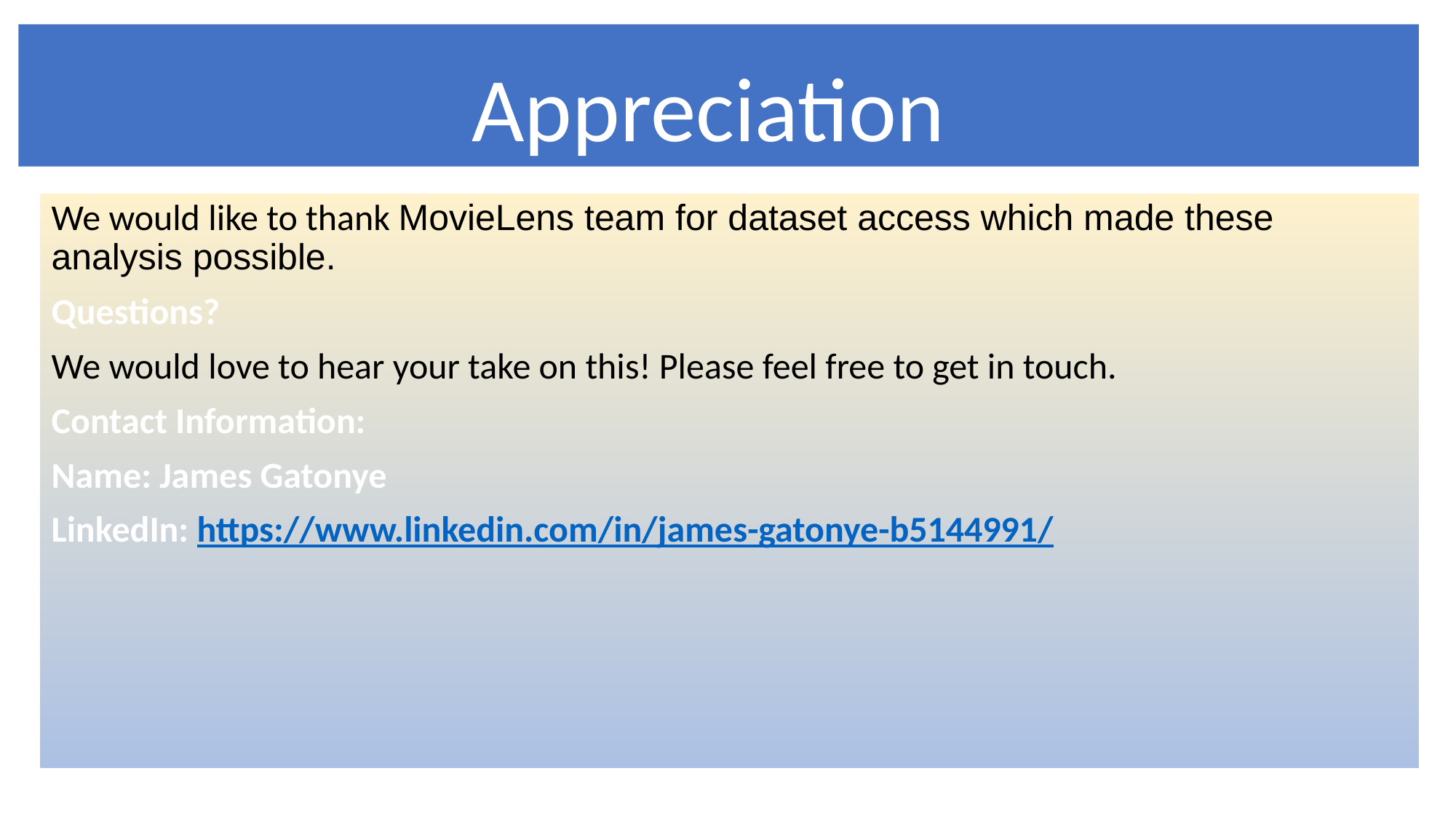

# Appreciation
We would like to thank MovieLens team for dataset access which made these analysis possible.
Questions?
We would love to hear your take on this! Please feel free to get in touch.
Contact Information:
Name: James Gatonye
LinkedIn: https://www.linkedin.com/in/james-gatonye-b5144991/